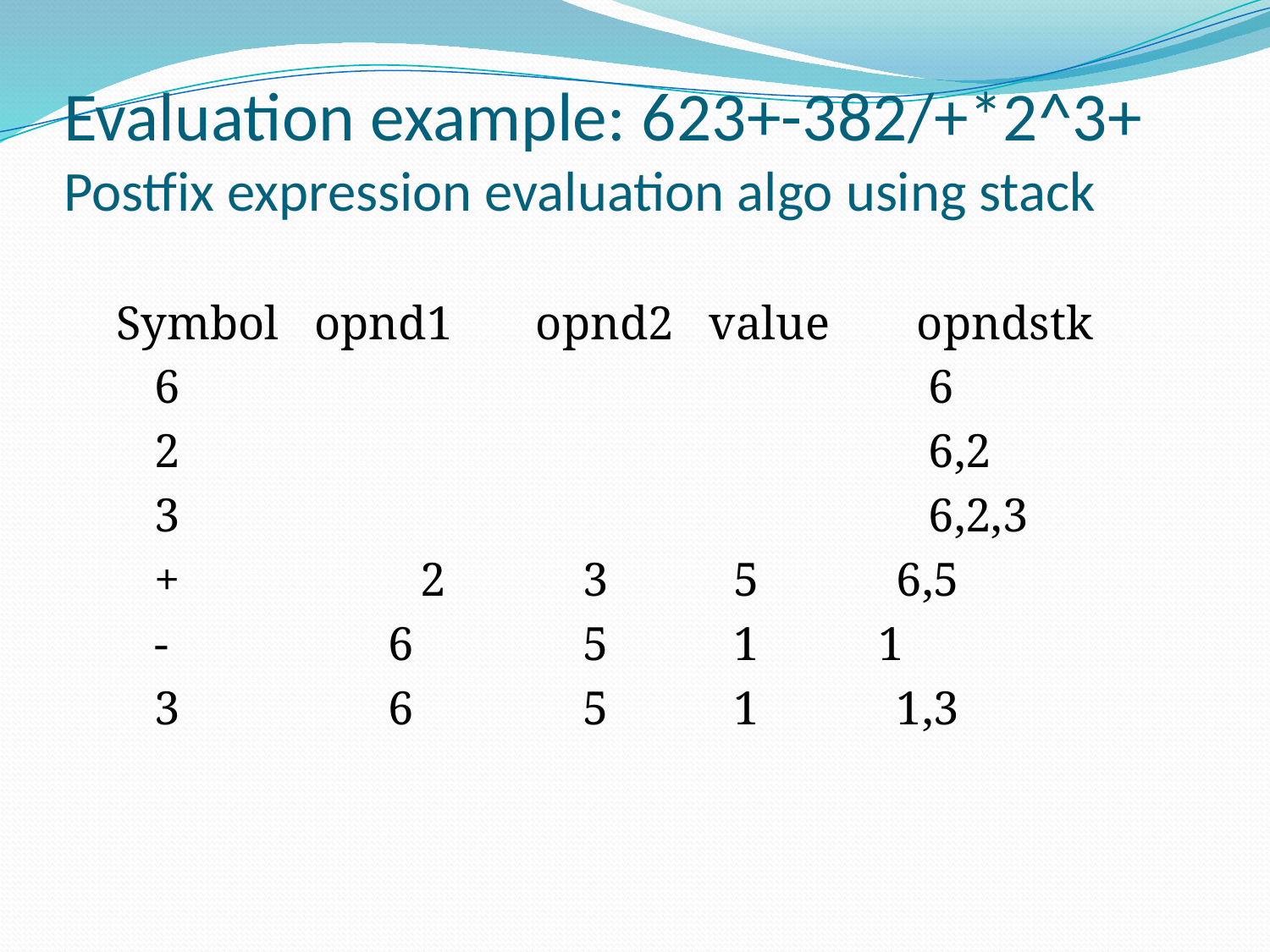

# Evaluation example: 623+-382/+*2^3+ Postfix expression evaluation algo using stack
Symbol   opnd1	opnd2   value	opndstk
	6						 6
	2						 6,2
	3						 6,2,3
	+		 2	    3	      5	         6,5
	-	         6	    5	      1          1
	3	         6	    5	      1	         1,3